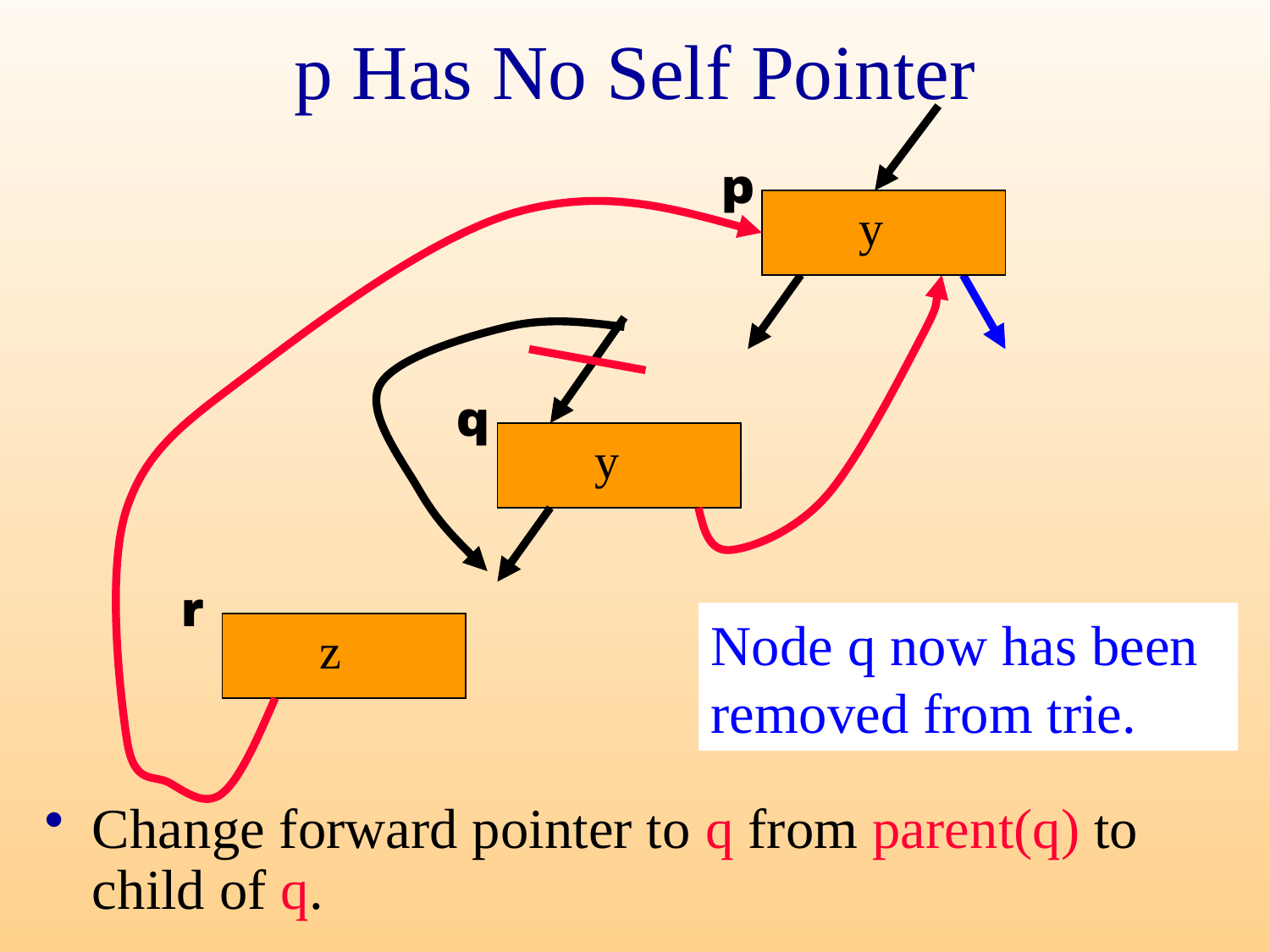

# p Has No Self Pointer

p

0001000

y

q

y

r
Node q now has been removed from trie.

z
Change forward pointer to q from parent(q) to child of q.